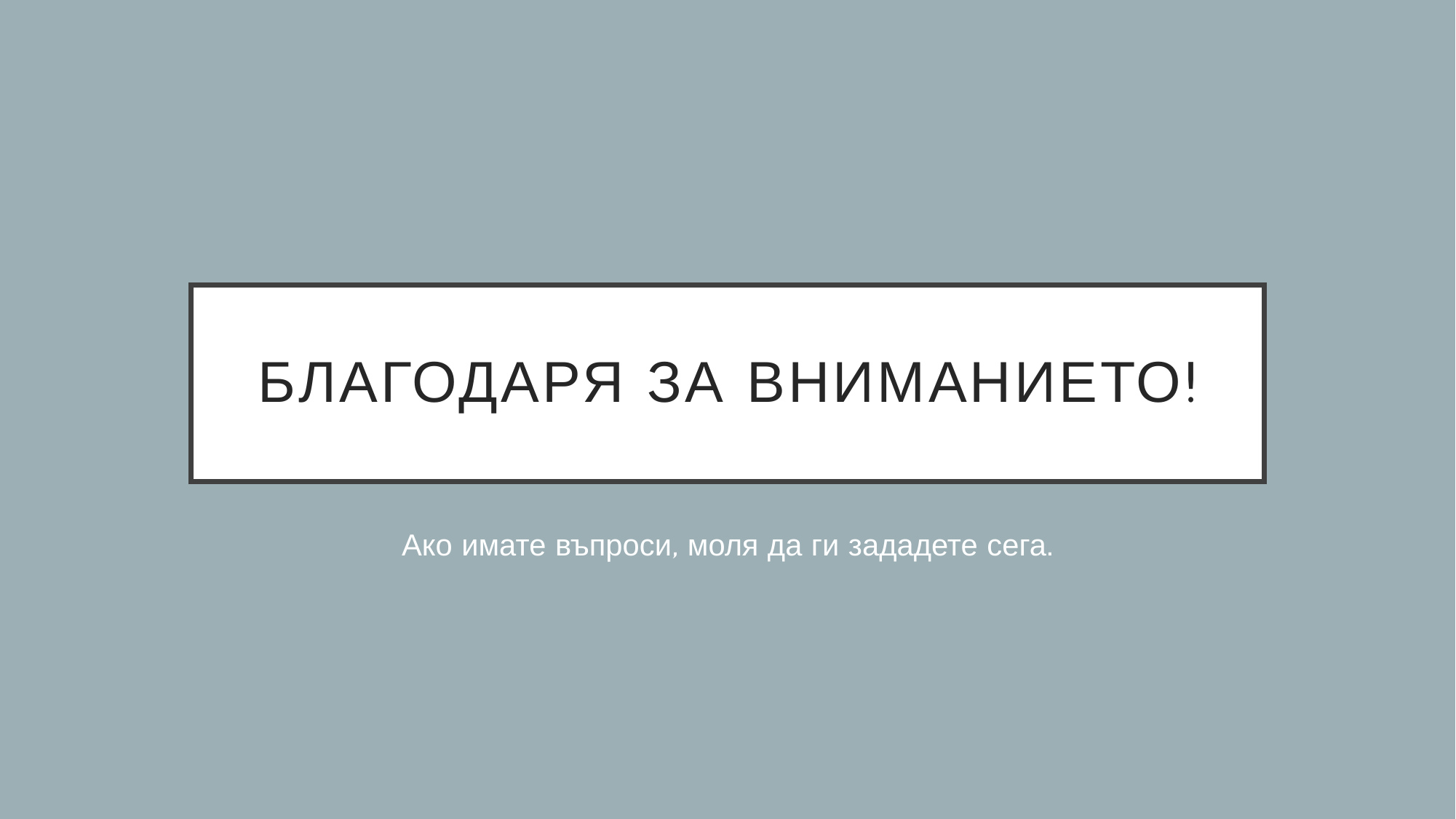

# Благодаря за вниманието!
Ако имате въпроси, моля да ги зададете сега.